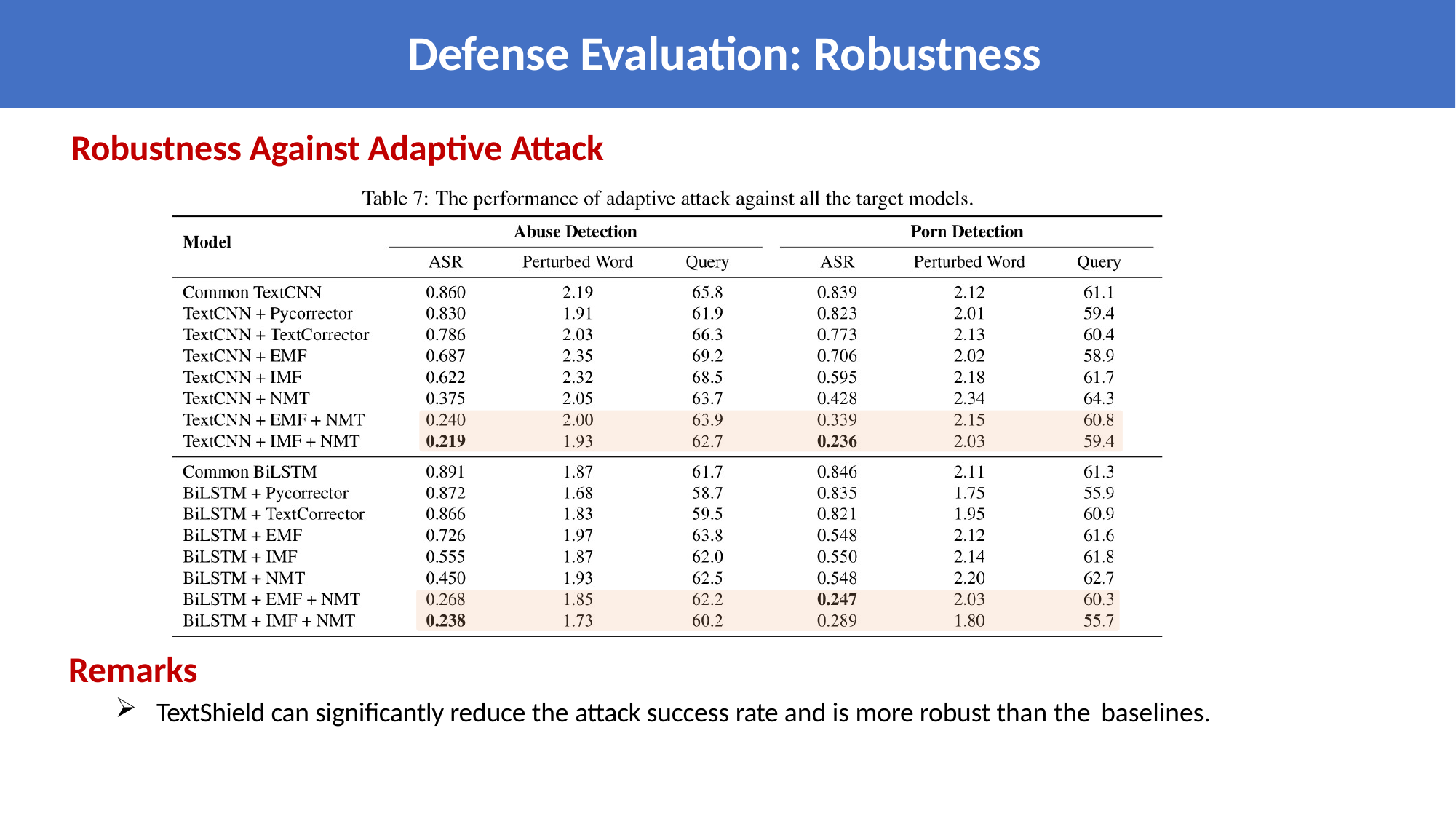

# Defense Evaluation: Robustness
Robustness Against Adaptive Attack

Remarks
TextShield can significantly reduce the attack success rate and is more robust than the baselines.
20